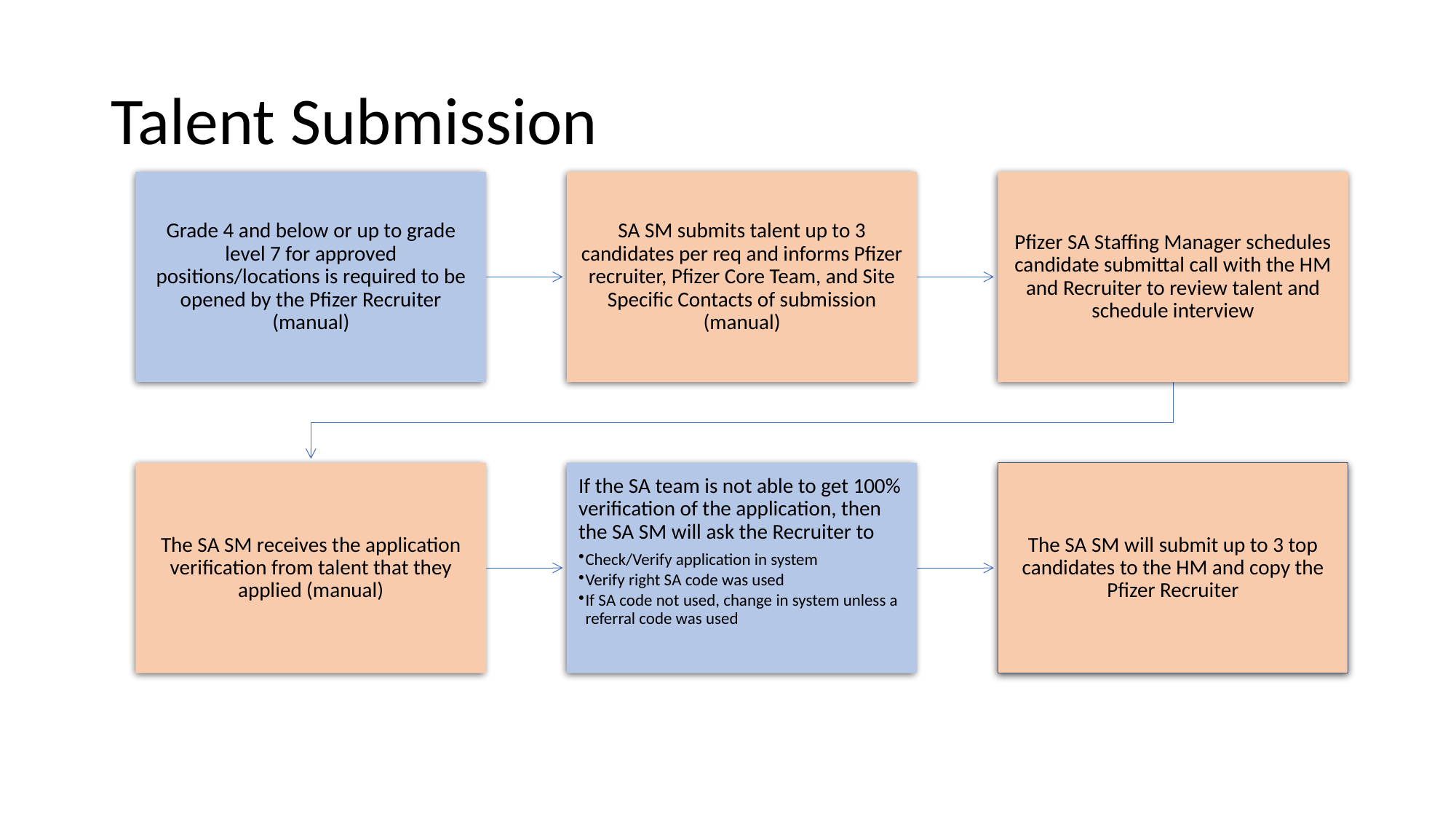

# Talent Submission

Grade 4 and below or up to grade level 7 for approved positions/locations is required to be opened by the Pfizer Recruiter (manual)

SA SM submits talent up to 3 candidates per req and informs Pfizer recruiter, Pfizer Core Team, and Site Specific Contacts of submission (manual)

Pfizer SA Staffing Manager schedules candidate submittal call with the HM and Recruiter to review talent and schedule interview

The SA SM receives the application verification from talent that they applied (manual)

If the SA team is not able to get 100% verification of the application, then the SA SM will ask the Recruiter to
Check/Verify application in system
Verify right SA code was used
If SA code not used, change in system unless a referral code was used
The SA SM will submit up to 3 top candidates to the HM and copy the Pfizer Recruiter